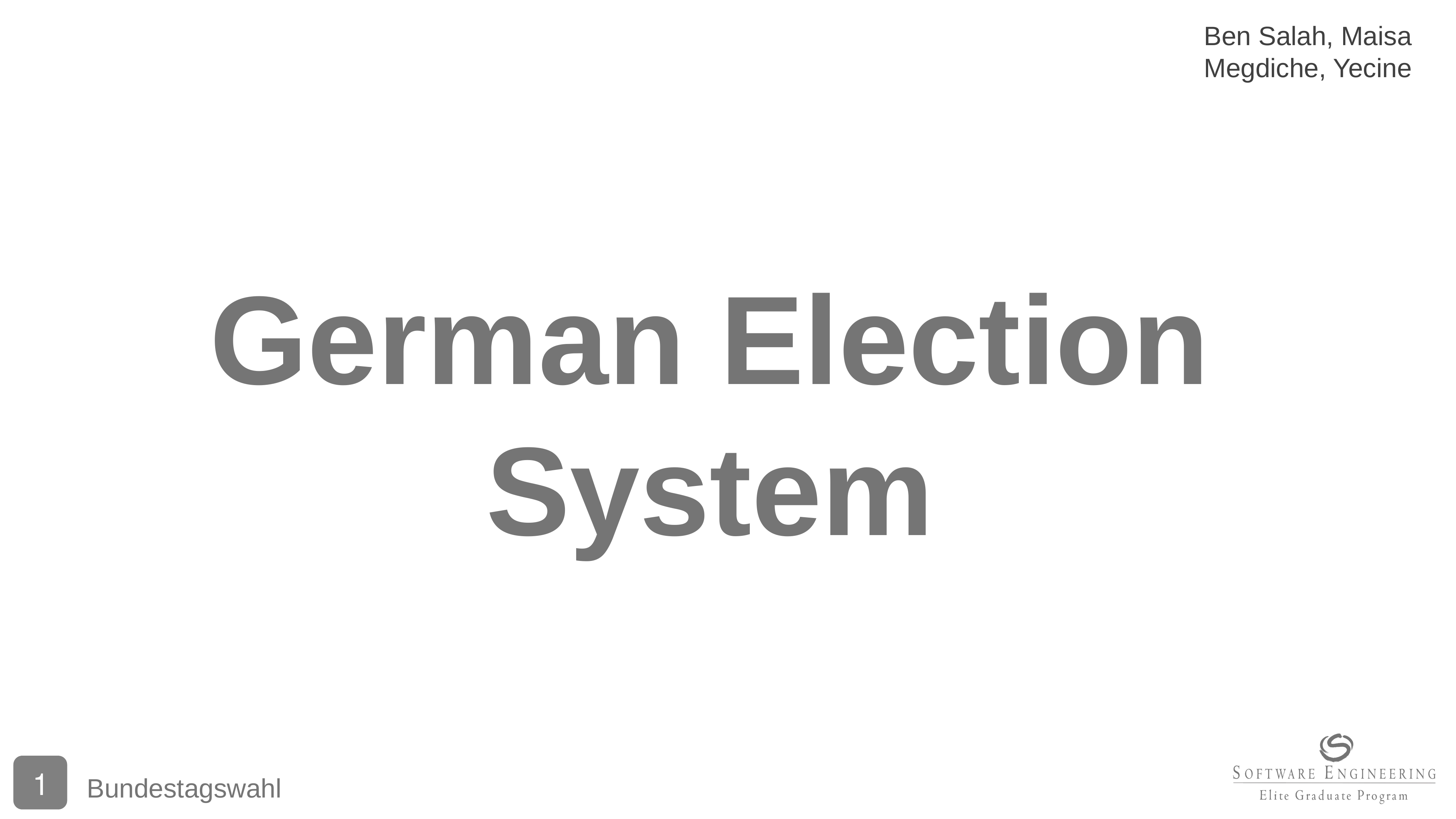

Ben Salah, Maisa
Megdiche, Yecine

German Election System
1